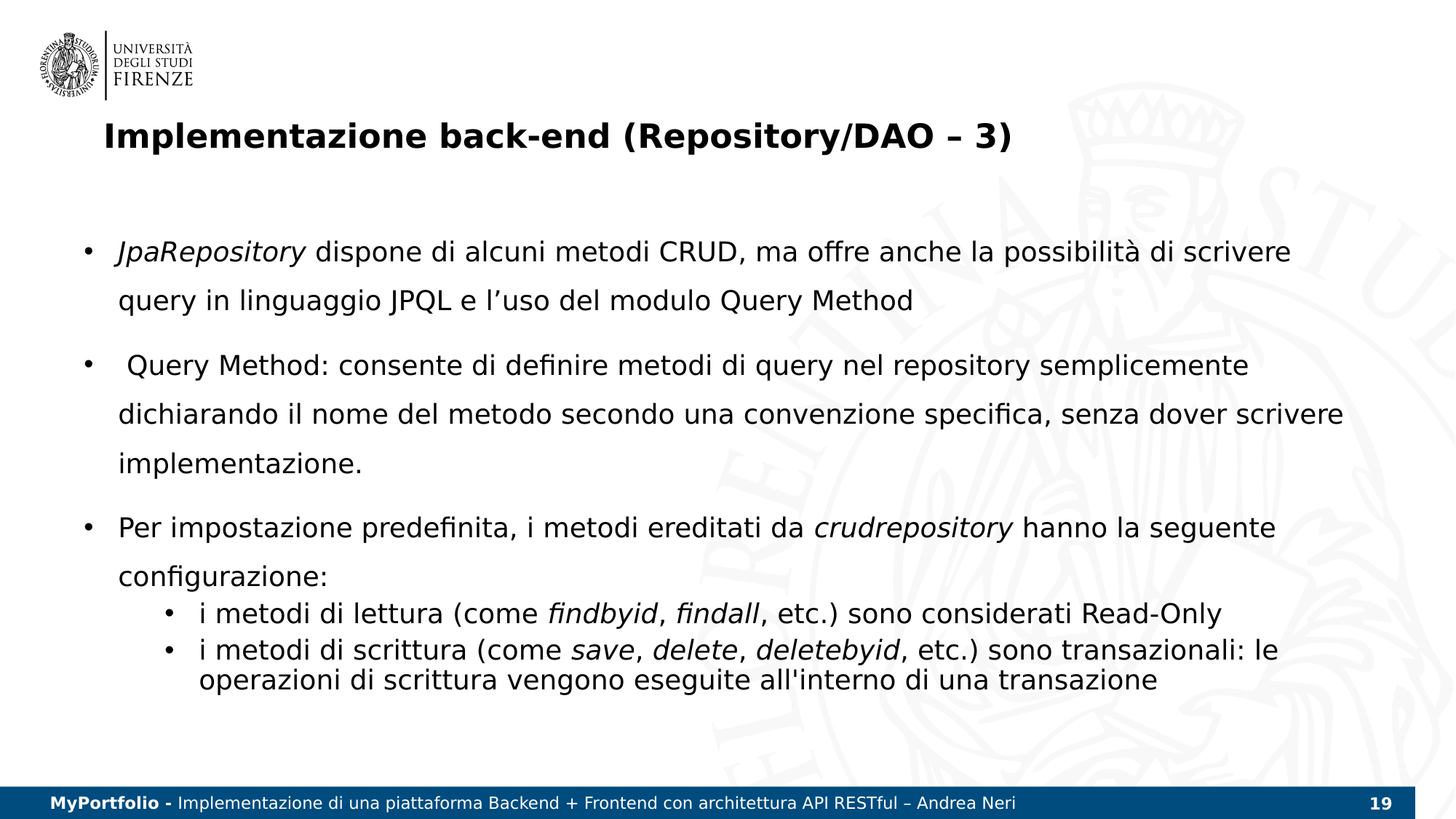

# Implementazione back-end (Repository/DAO – 3)
JpaRepository dispone di alcuni metodi CRUD, ma offre anche la possibilità di scrivere query in linguaggio JPQL e l’uso del modulo Query Method
 Query Method: consente di definire metodi di query nel repository semplicemente dichiarando il nome del metodo secondo una convenzione specifica, senza dover scrivere implementazione.
Per impostazione predefinita, i metodi ereditati da crudrepository hanno la seguente configurazione:
i metodi di lettura (come findbyid, findall, etc.) sono considerati Read-Only
i metodi di scrittura (come save, delete, deletebyid, etc.) sono transazionali: le operazioni di scrittura vengono eseguite all'interno di una transazione
MyPortfolio - Implementazione di una piattaforma Backend + Frontend con architettura API RESTful – Andrea Neri